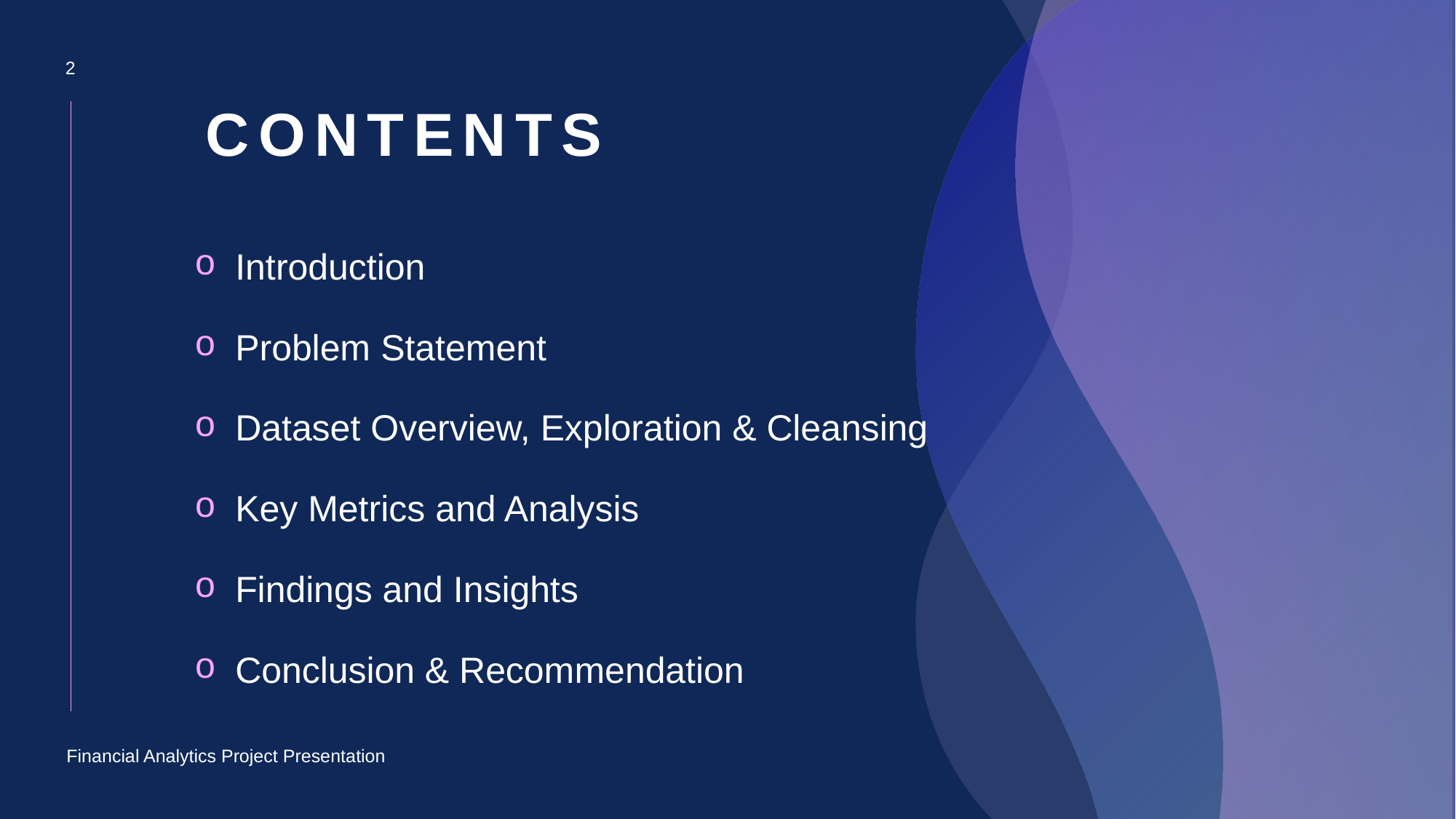

# CONTENTS
2
Introduction
Problem Statement
Dataset Overview, Exploration & Cleansing
Key Metrics and Analysis
Findings and Insights
Conclusion & Recommendation
Financial Analytics Project Presentation